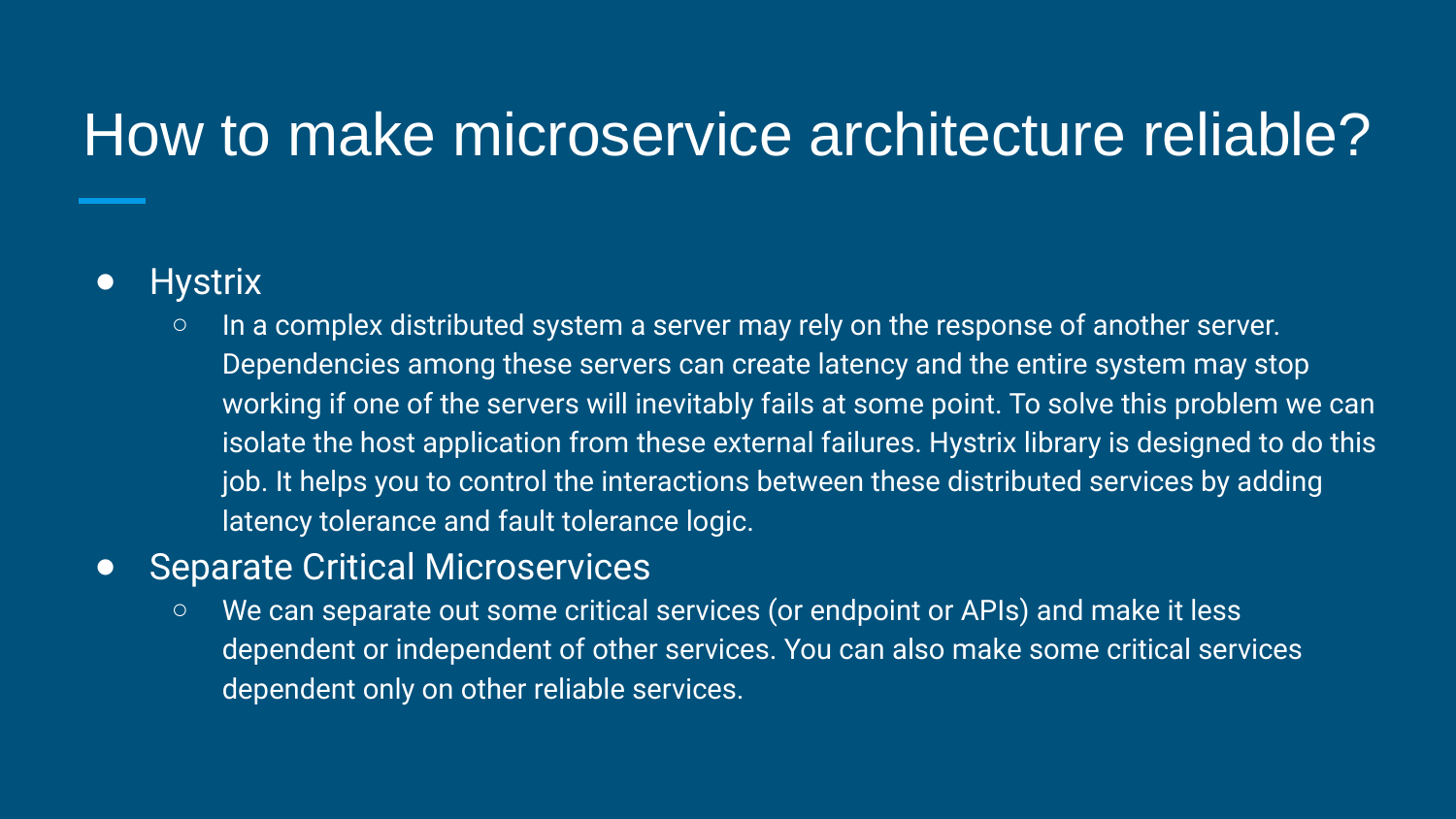

# How to make microservice architecture reliable?
Hystrix
In a complex distributed system a server may rely on the response of another server. Dependencies among these servers can create latency and the entire system may stop working if one of the servers will inevitably fails at some point. To solve this problem we can isolate the host application from these external failures. Hystrix library is designed to do this job. It helps you to control the interactions between these distributed services by adding latency tolerance and fault tolerance logic.
Separate Critical Microservices
We can separate out some critical services (or endpoint or APIs) and make it less dependent or independent of other services. You can also make some critical services dependent only on other reliable services.